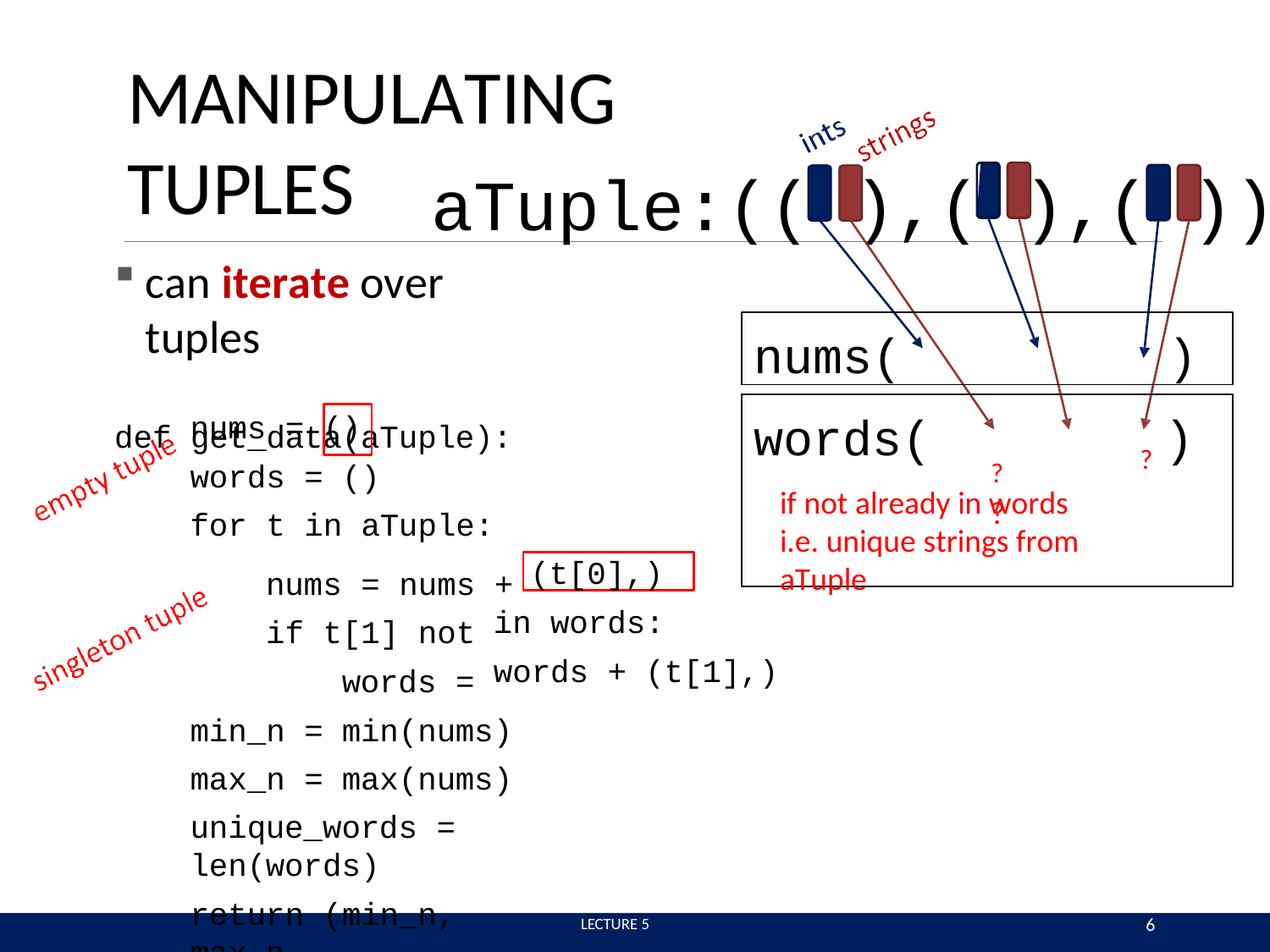

# MANIPULATING TUPLES

aTuple:(( ),( ),( ))

can iterate over tuples

def get_data(aTuple):

nums(
)

words(
?  )
?	?
if not already in words
i.e. unique strings from aTuple

nums = ()

words = ()
for t in aTuple:
(t[0],)
nums = nums + if t[1] not
words =
in words:
words + (t[1],)
min_n = min(nums) max_n = max(nums)
unique_words = len(words)
return (min_n, max_n, unique_words)

6
 LECTURE 5